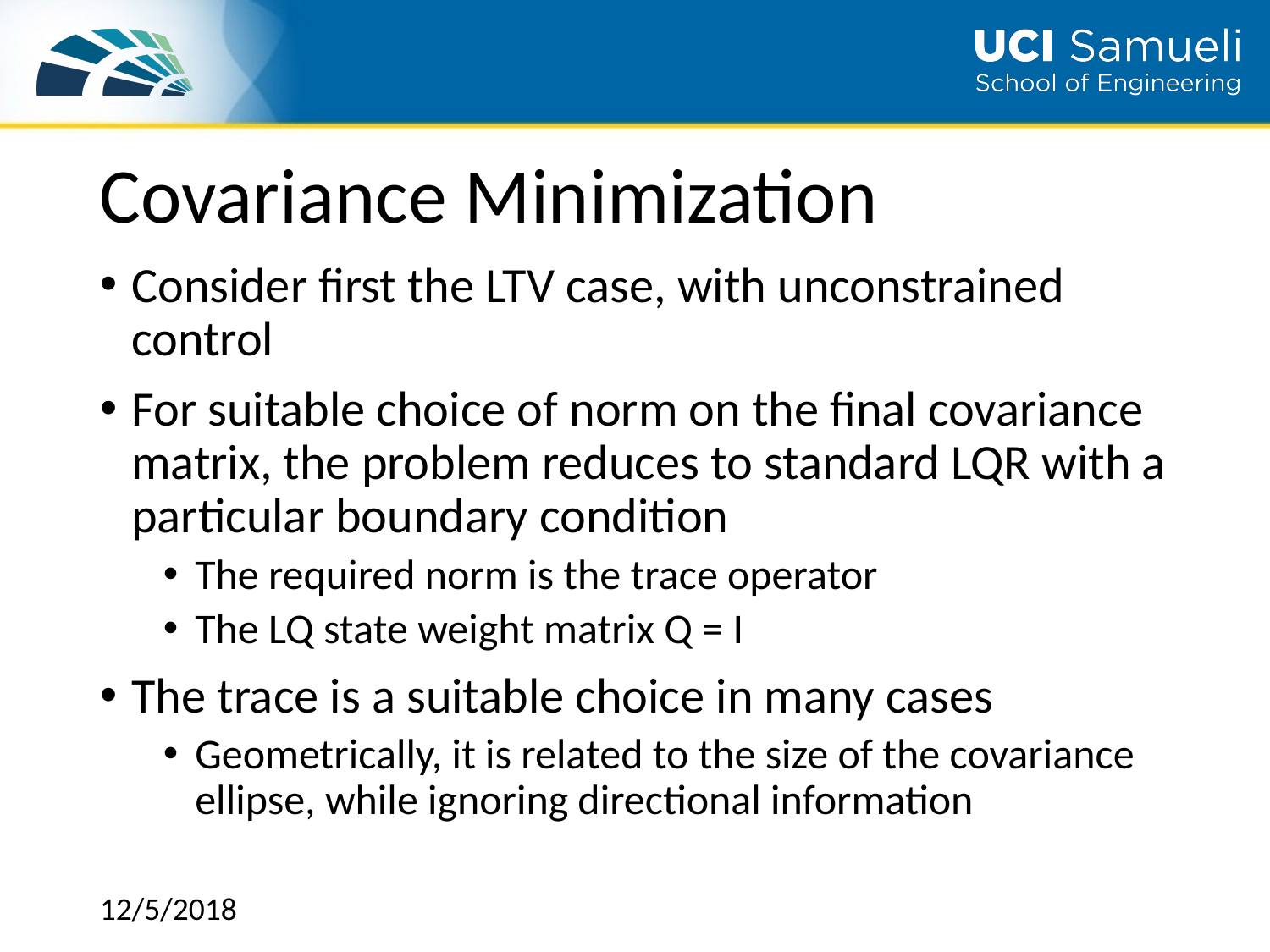

# Covariance Minimization
Consider first the LTV case, with unconstrained control
For suitable choice of norm on the final covariance matrix, the problem reduces to standard LQR with a particular boundary condition
The required norm is the trace operator
The LQ state weight matrix Q = I
The trace is a suitable choice in many cases
Geometrically, it is related to the size of the covariance ellipse, while ignoring directional information

12/5/2018